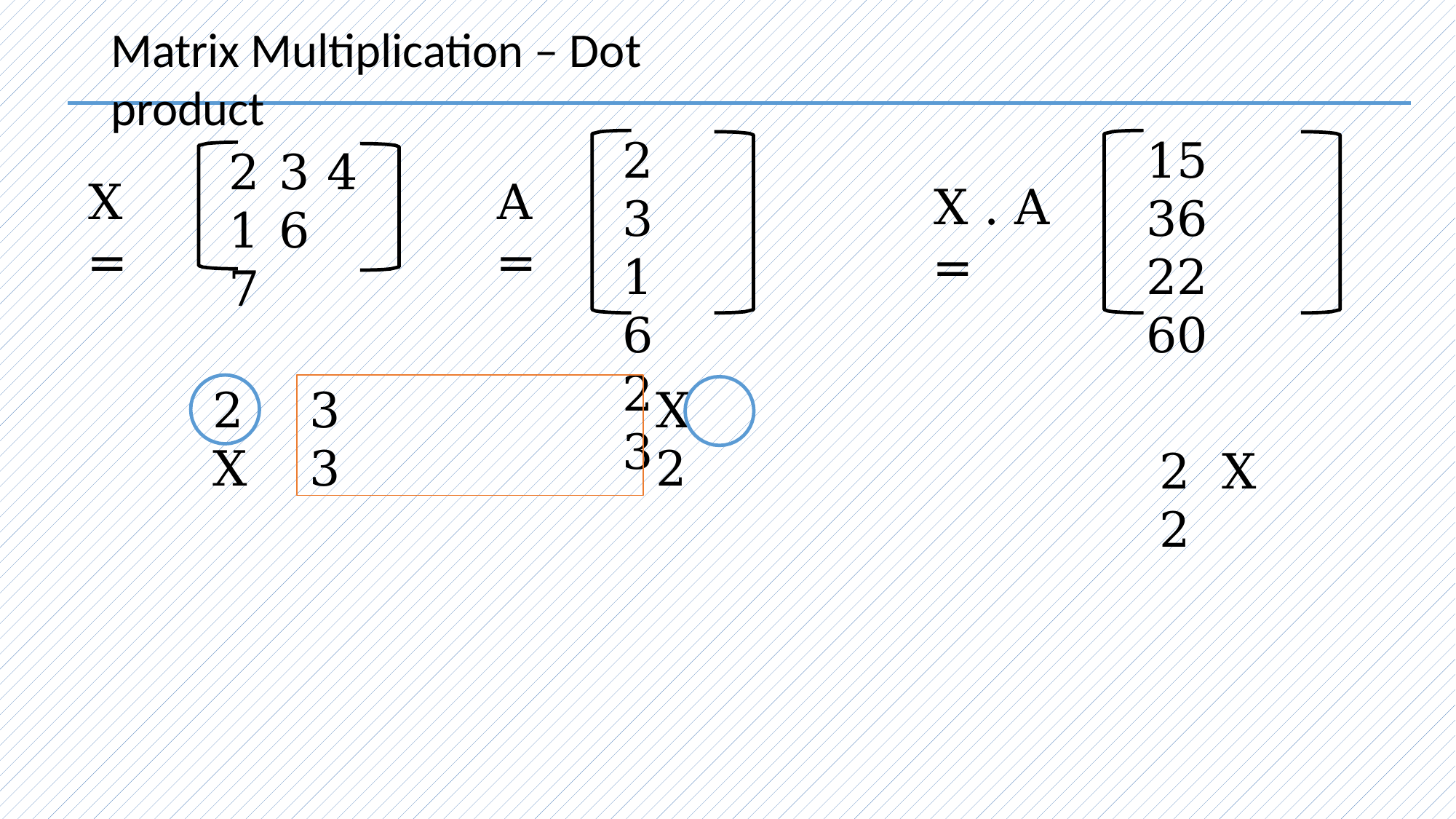

Matrix Multiplication – Dot product

2	3
1	6
2	3
15	36

2	3	4
1	6	7

X =
A =
X . A =
22	60

2	X	2
3	3

2	X
X	2